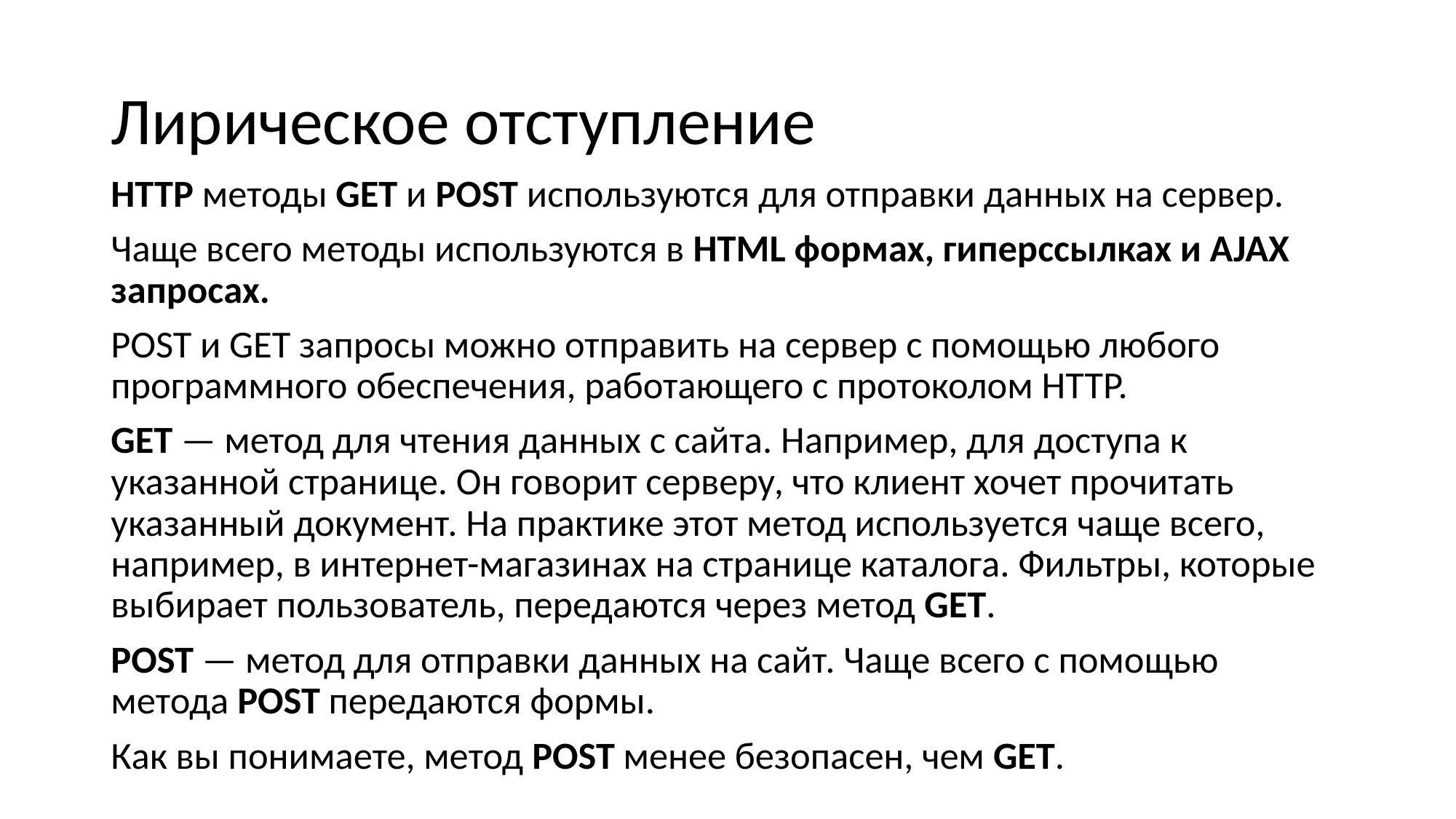

# Лирическое отступление
HTTP методы GET и POST используются для отправки данных на сервер.
Чаще всего методы используются в HTML формах, гиперссылках и AJAX запросах.
POST и GET запросы можно отправить на сервер с помощью любого программного обеспечения, работающего с протоколом HTTP.
GET — метод для чтения данных с сайта. Например, для доступа к указанной странице. Он говорит серверу, что клиент хочет прочитать указанный документ. На практике этот метод используется чаще всего, например, в интернет-магазинах на странице каталога. Фильтры, которые выбирает пользователь, передаются через метод GET.
POST — метод для отправки данных на сайт. Чаще всего с помощью метода POST передаются формы.
Как вы понимаете, метод POST менее безопасен, чем GET.